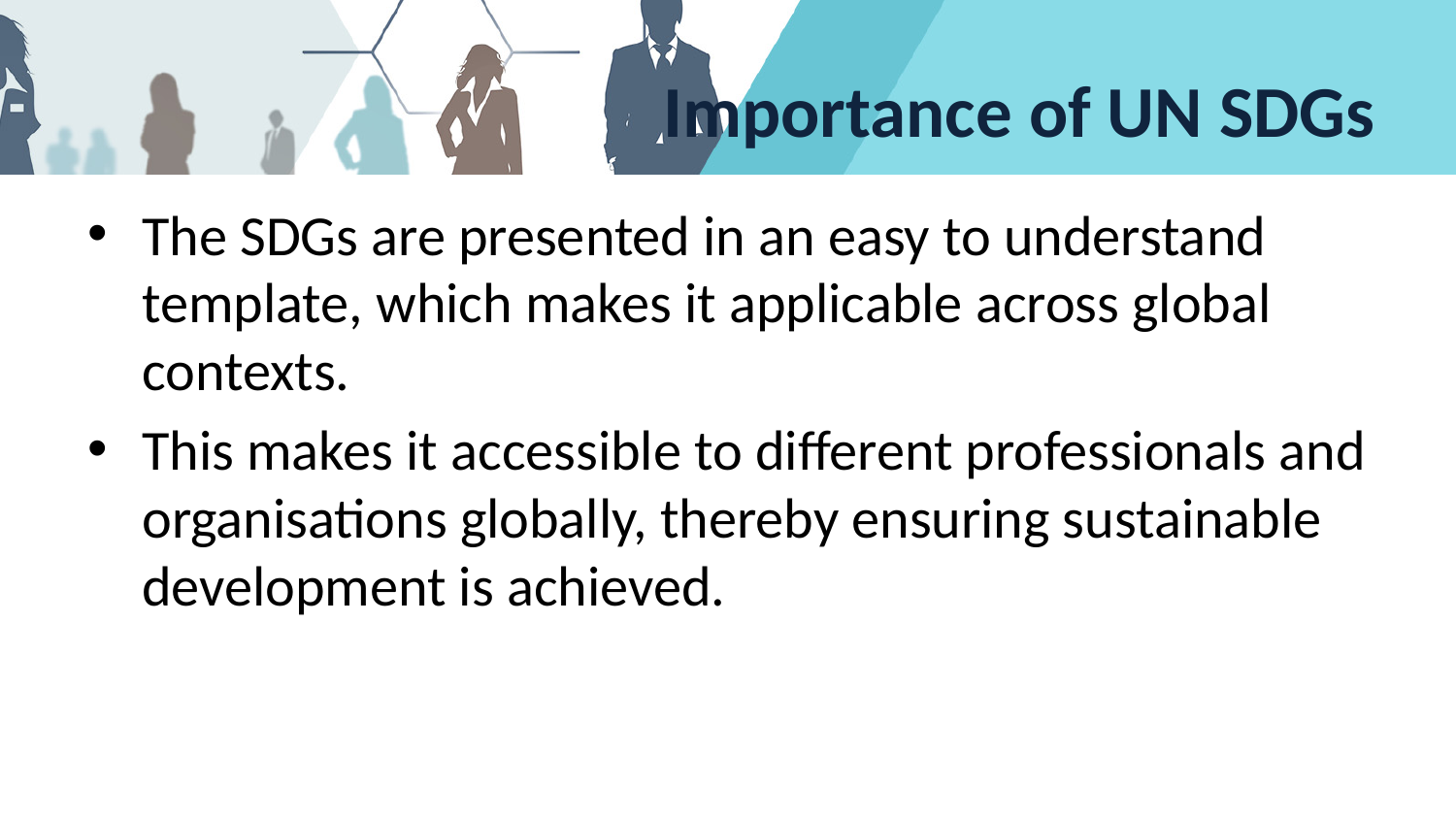

# Importance of UN SDGs
The SDGs are presented in an easy to understand template, which makes it applicable across global contexts.
This makes it accessible to different professionals and organisations globally, thereby ensuring sustainable development is achieved.